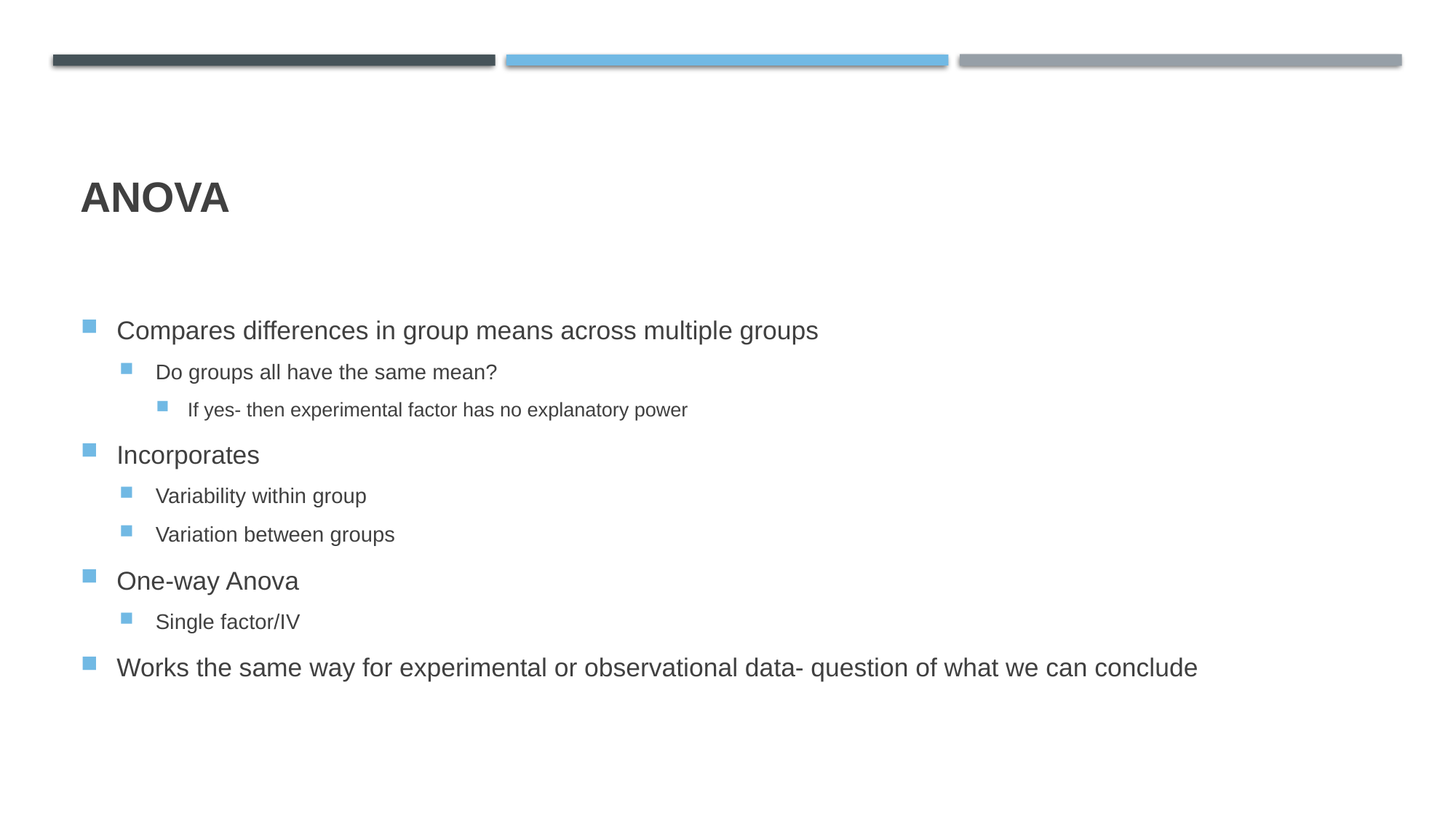

# Anova
Compares differences in group means across multiple groups
Do groups all have the same mean?
If yes- then experimental factor has no explanatory power
Incorporates
Variability within group
Variation between groups
One-way Anova
Single factor/IV
Works the same way for experimental or observational data- question of what we can conclude